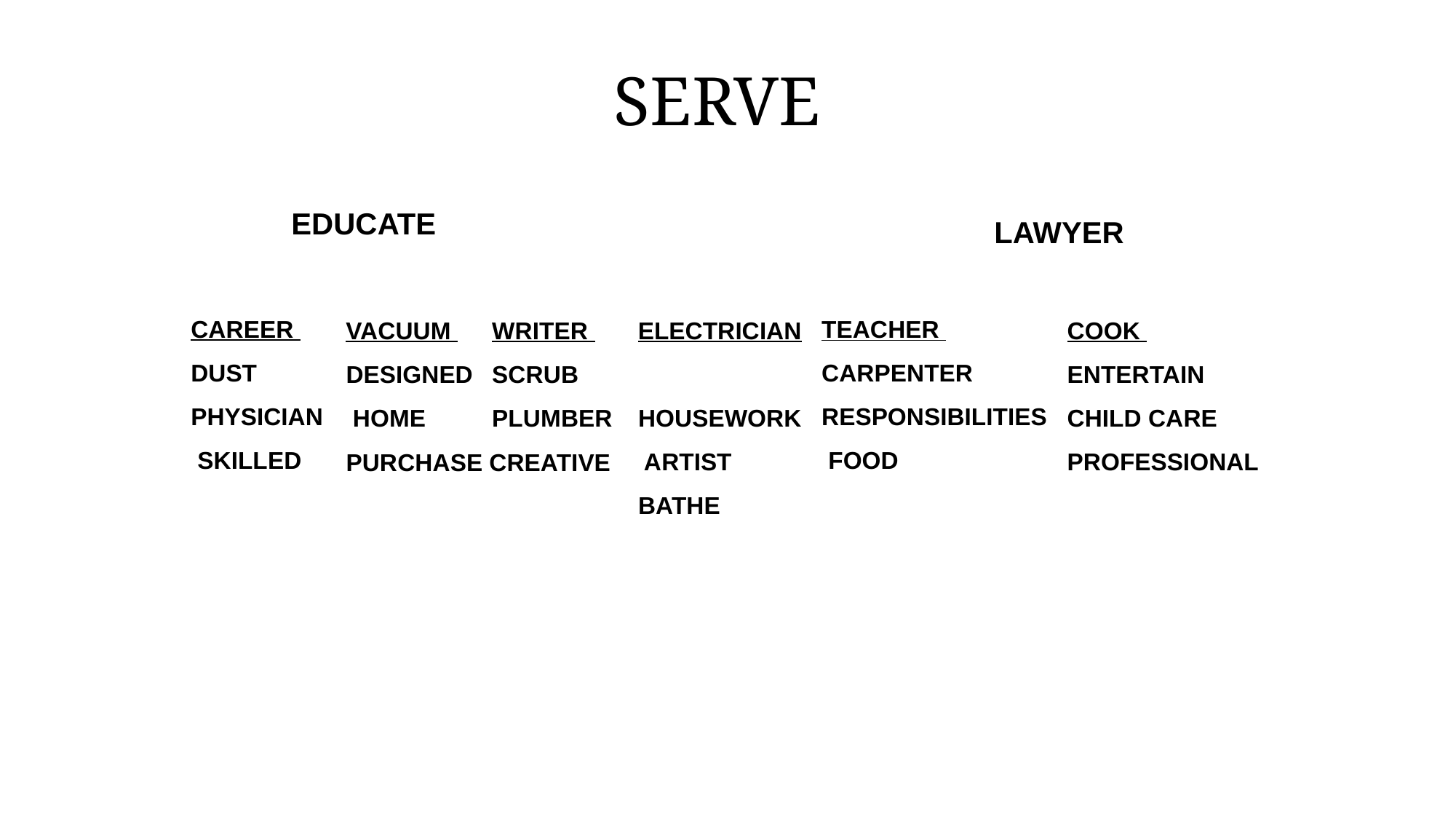

# SERVE
EDUCATE
LAWYER
TEACHER  CARPENTER  RESPONSIBILITIES  FOOD
CAREER  DUST  PHYSICIAN  SKILLED
VACUUM  DESIGNED  HOME
COOK  ENTERTAIN  CHILD CARE  PROFESSIONAL
WRITER  SCRUB  PLUMBER
ELECTRICIAN  HOUSEWORK  ARTIST  BATHE
PURCHASE CREATIVE